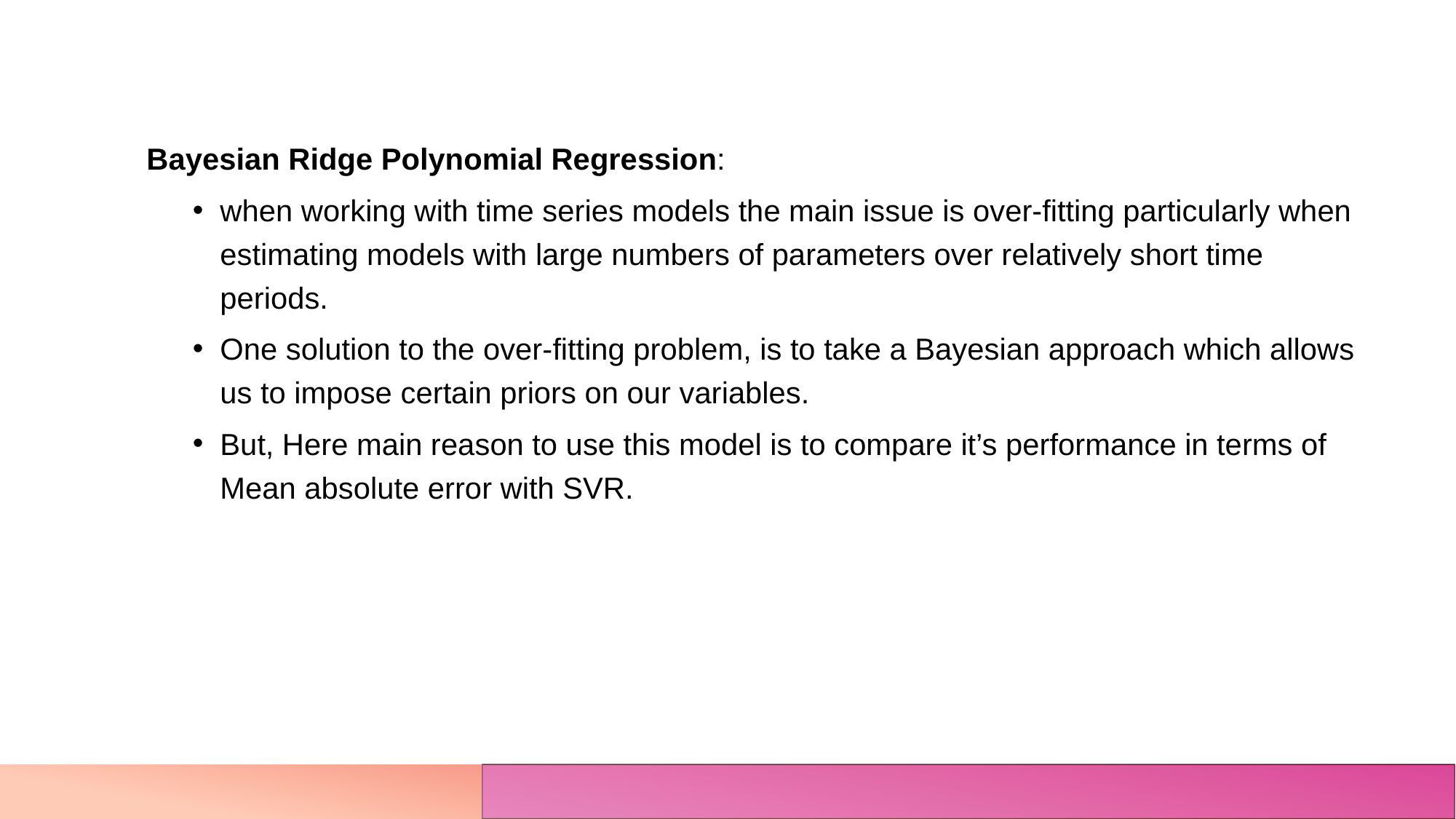

Bayesian Ridge Polynomial Regression:
when working with time series models the main issue is over-fitting particularly when estimating models with large numbers of parameters over relatively short time periods.
One solution to the over-fitting problem, is to take a Bayesian approach which allows us to impose certain priors on our variables.
But, Here main reason to use this model is to compare it’s performance in terms of Mean absolute error with SVR.